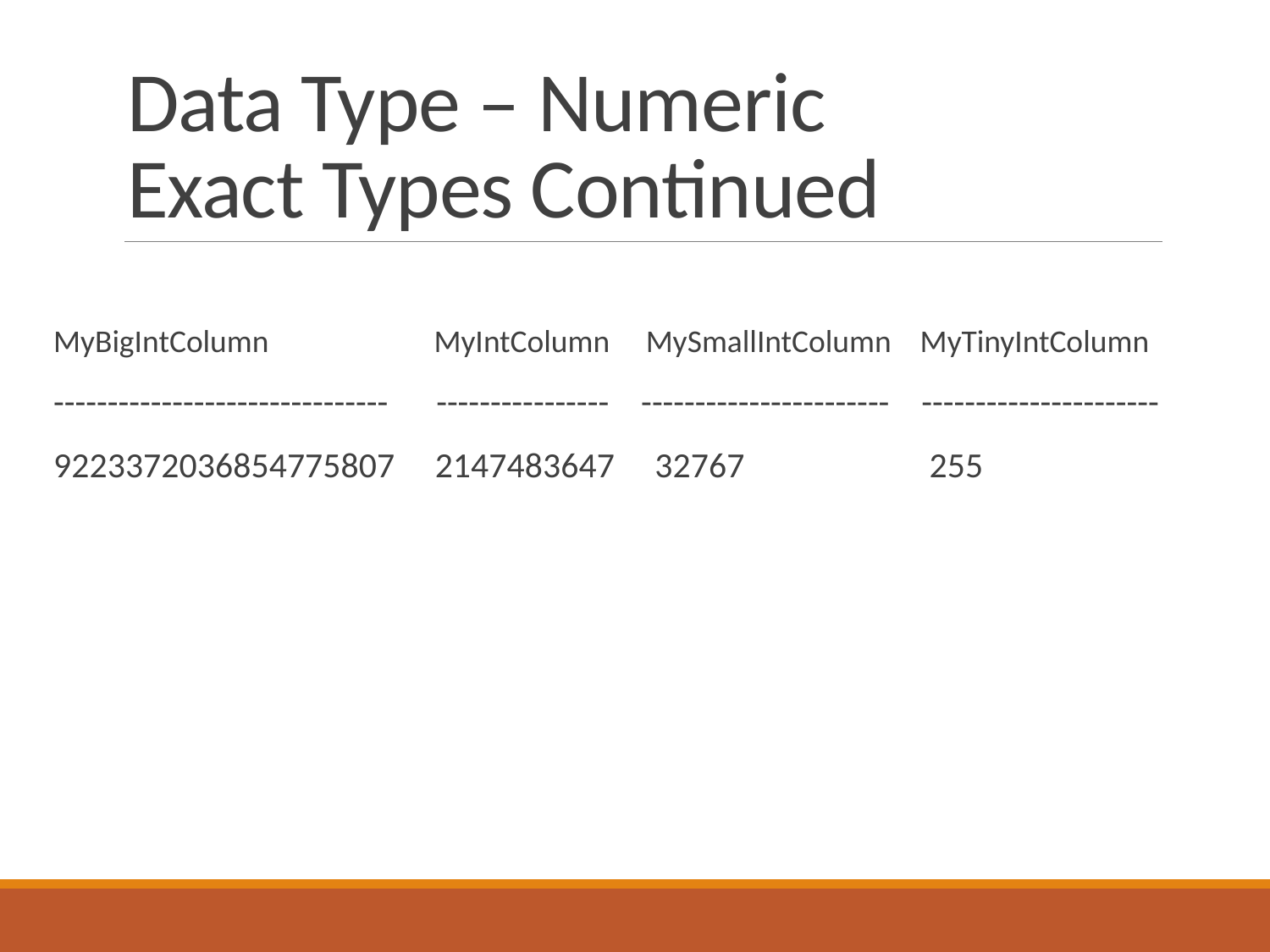

# Data Type – Numeric Exact Types Continued

MyBigIntColumn                       MyIntColumn     MySmallIntColumn    MyTinyIntColumn
-------------------------------      ----------------    -----------------------    ----------------------
9223372036854775807     2147483647     32767                       255